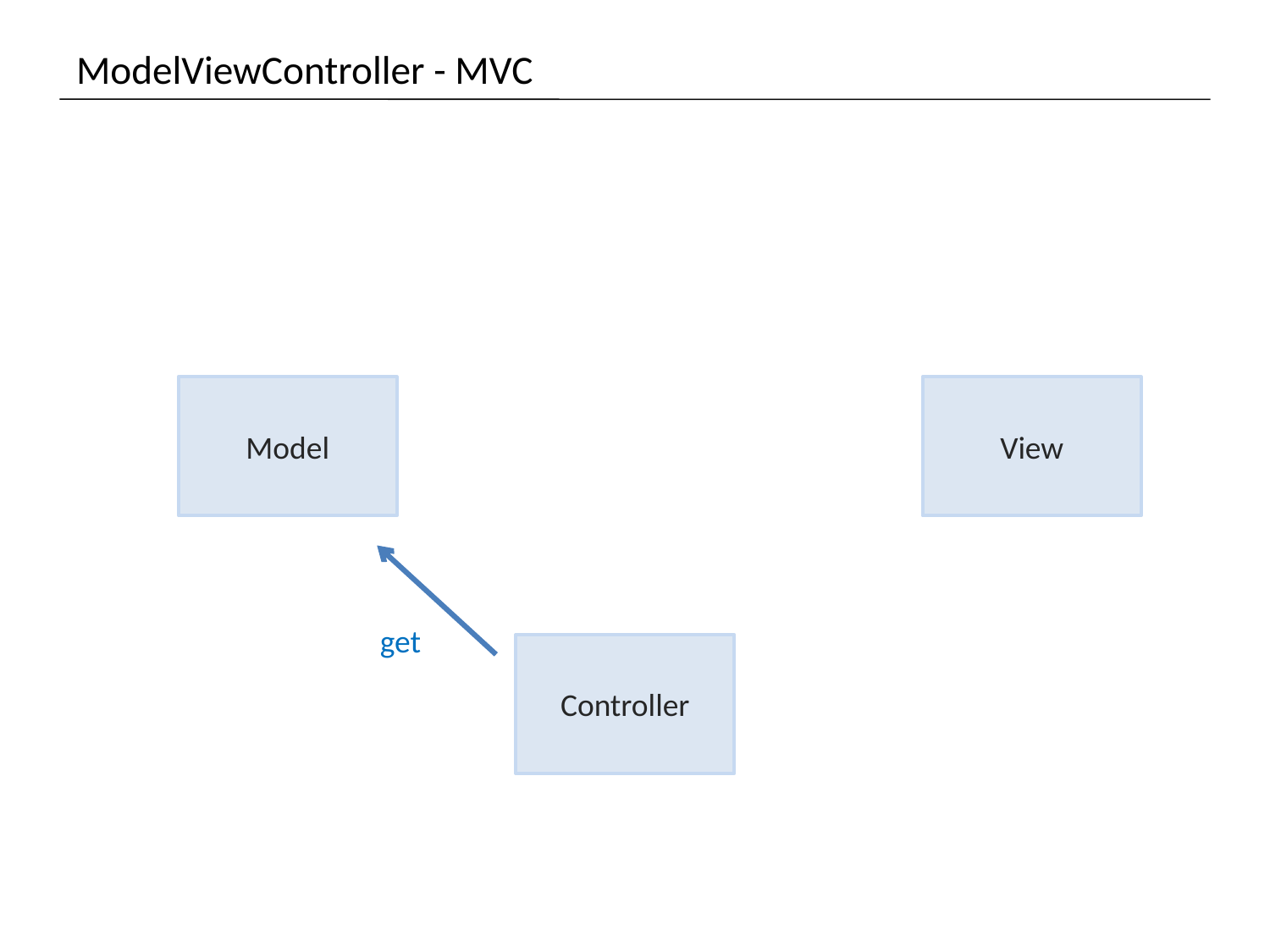

# ModelViewController - MVC
Model
View
get
Controller